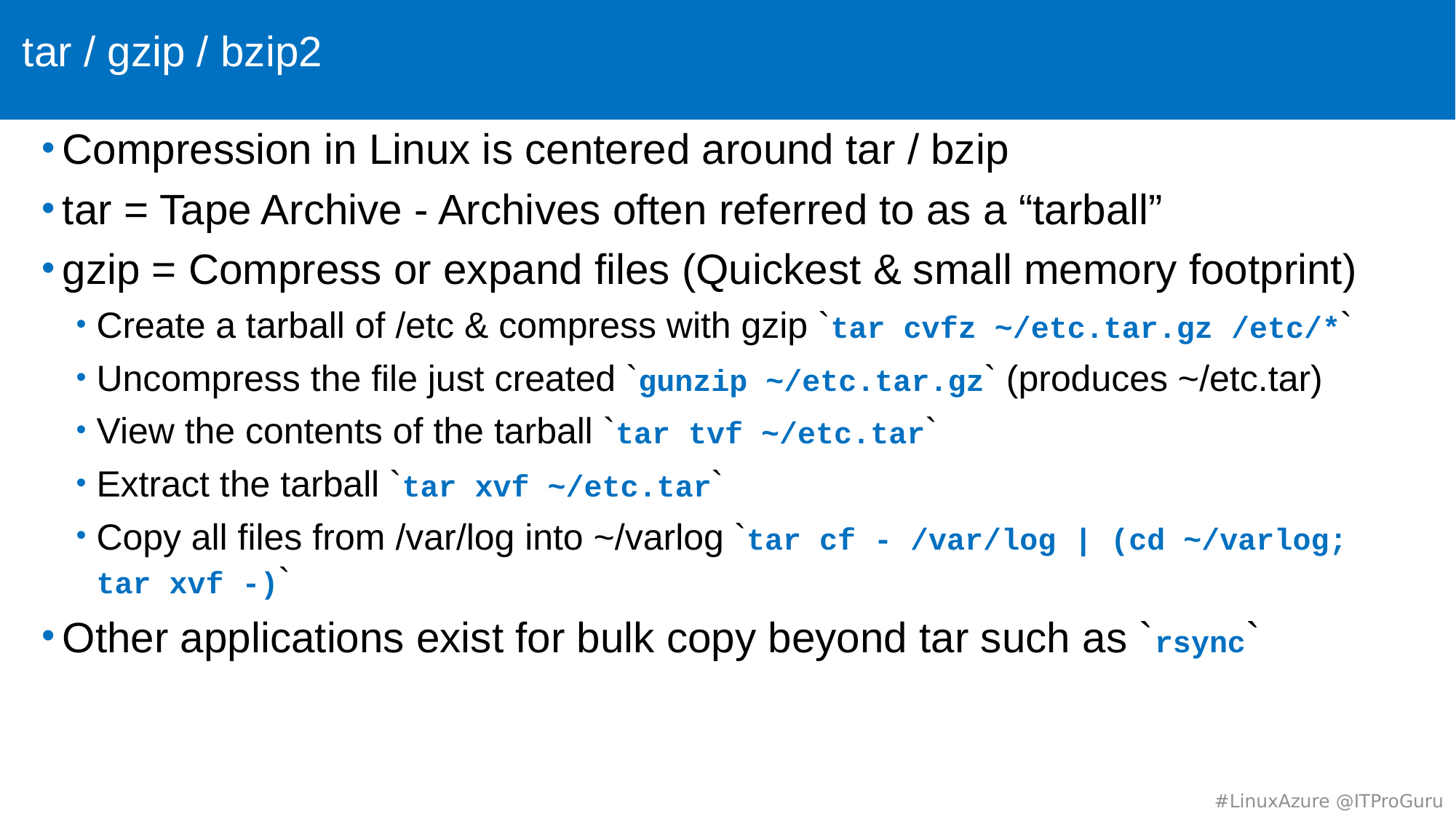

# tar / gzip / bzip2
Compression in Linux is centered around tar / bzip
tar = Tape Archive - Archives often referred to as a “tarball”
gzip = Compress or expand files (Quickest & small memory footprint)
Create a tarball of /etc & compress with gzip `tar cvfz ~/etc.tar.gz /etc/*`
Uncompress the file just created `gunzip ~/etc.tar.gz` (produces ~/etc.tar)
View the contents of the tarball `tar tvf ~/etc.tar`
Extract the tarball `tar xvf ~/etc.tar`
Copy all files from /var/log into ~/varlog `tar cf - /var/log | (cd ~/varlog; tar xvf -)`
Other applications exist for bulk copy beyond tar such as `rsync`